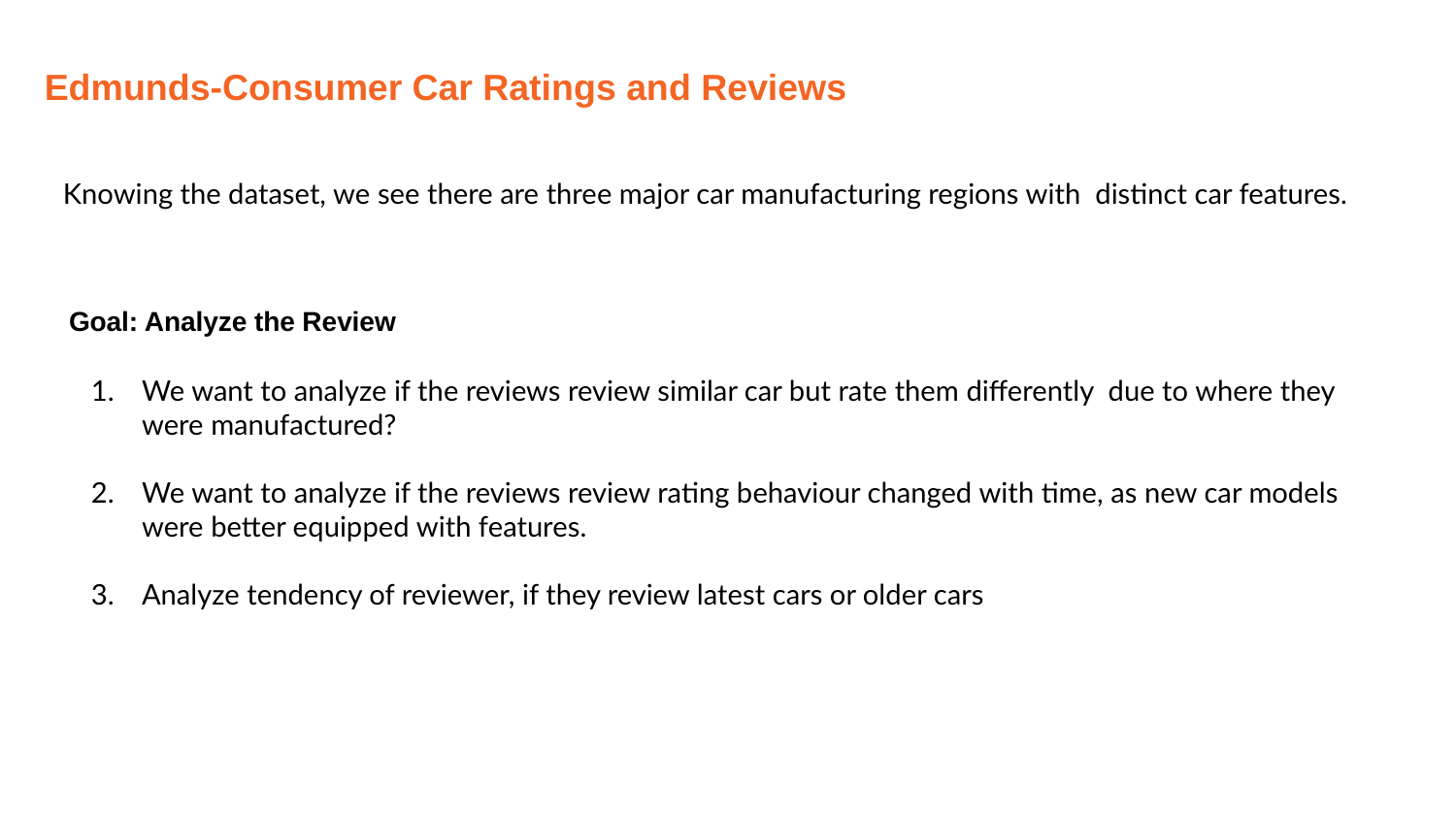

Edmunds-Consumer Car Ratings and Reviews
Knowing the dataset, we see there are three major car manufacturing regions with  distinct car features.

Goal: Analyze the Review
We want to analyze if the reviews review similar car but rate them differently  due to where they were manufactured?

We want to analyze if the reviews review rating behaviour changed with time, as new car models were better equipped with features.
Analyze tendency of reviewer, if they review latest cars or older cars